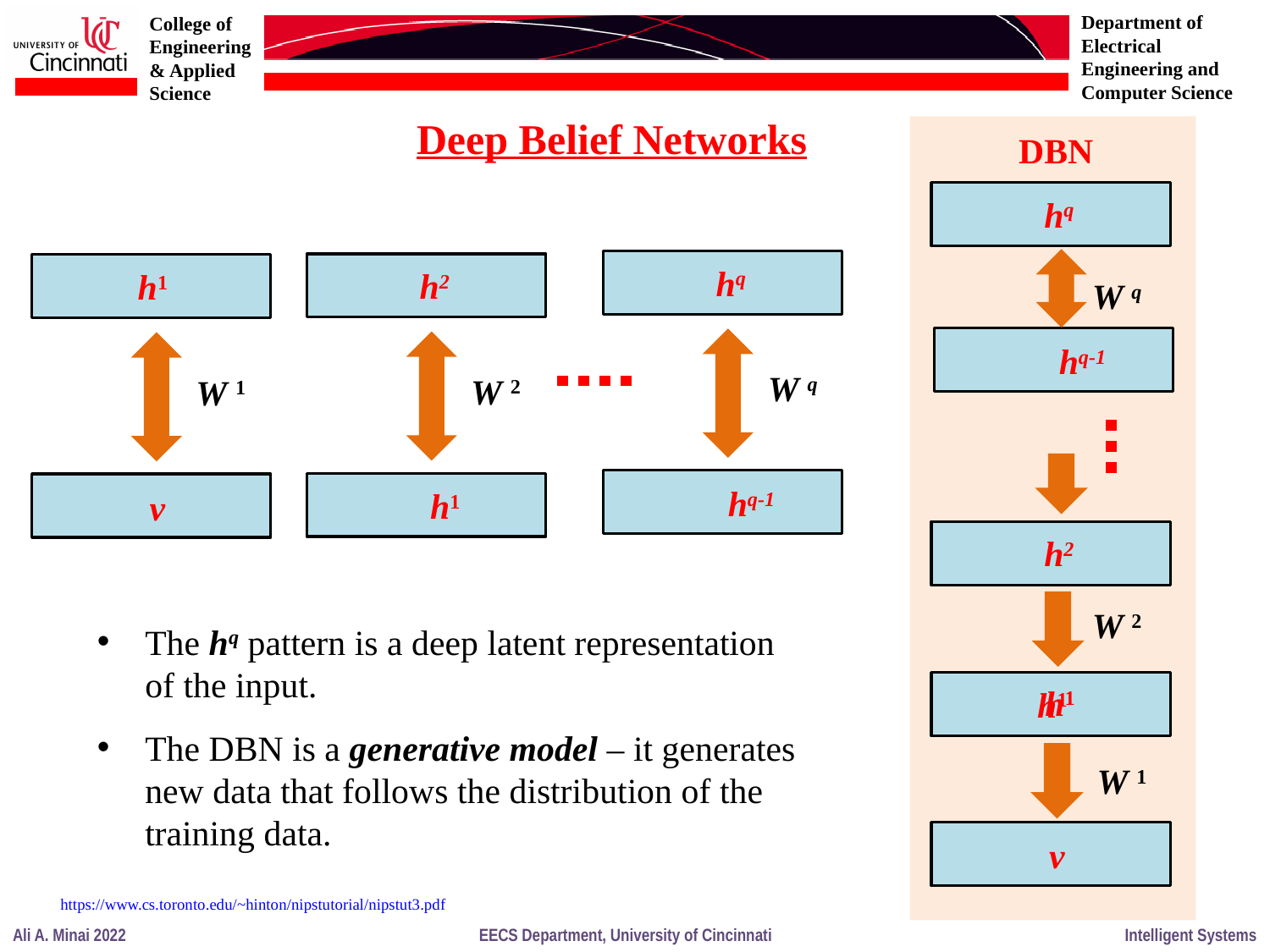

Deep Belief Networks

DBN

hq

W q

hq-1

h2

W 2

h1
h1

W 1

v

hq

W q

hq-1

h2

W 2

h1

h1

W 1

v
The hq pattern is a deep latent representation of the input.
The DBN is a generative model – it generates new data that follows the distribution of the training data.
https://www.cs.toronto.edu/~hinton/nipstutorial/nipstut3.pdf